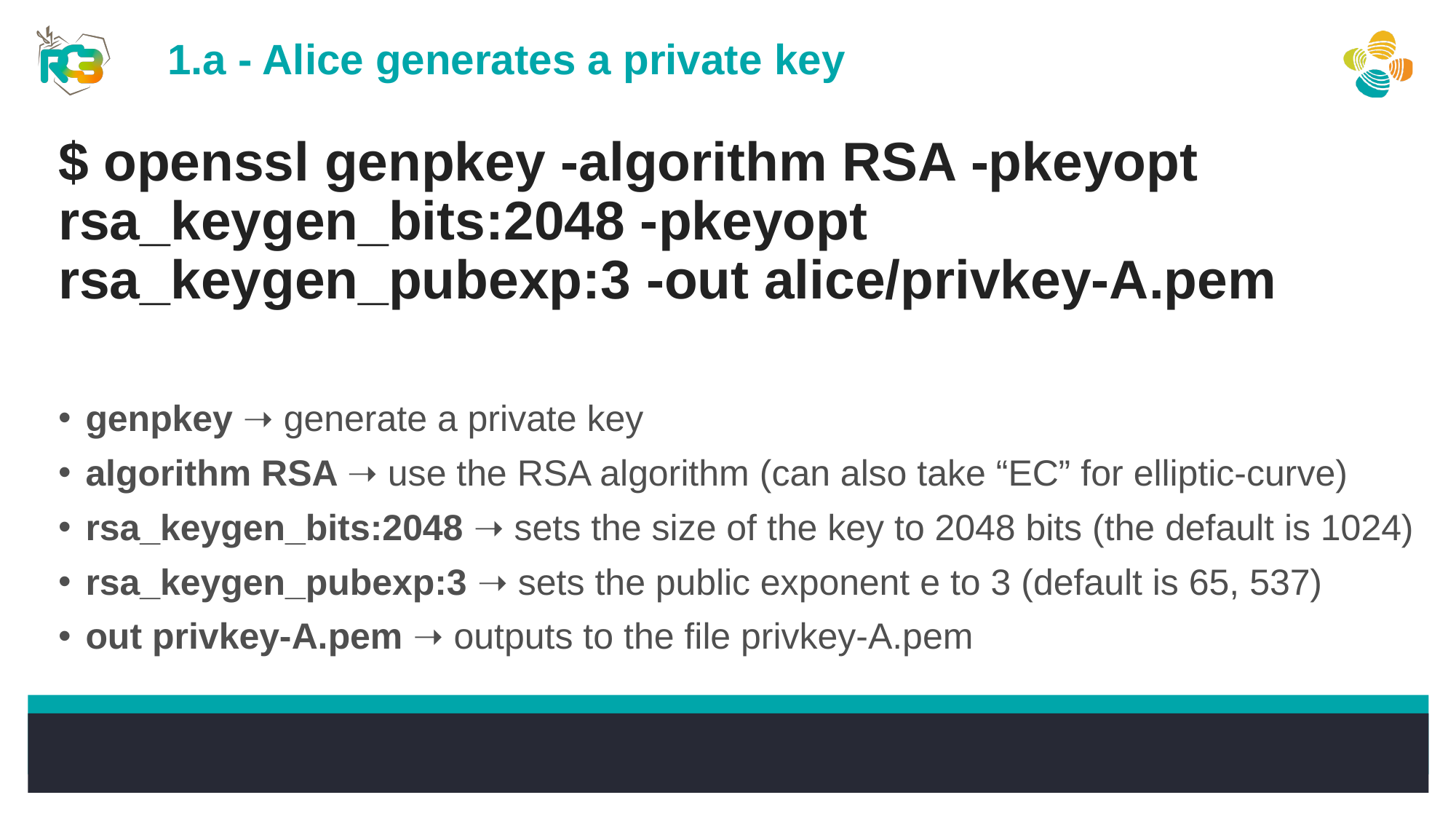

1.a - Alice generates a private key

$ openssl genpkey -algorithm RSA -pkeyopt rsa_keygen_bits:2048 -pkeyopt rsa_keygen_pubexp:3 -out alice/privkey-A.pem

genpkey ➝ generate a private key
algorithm RSA ➝ use the RSA algorithm (can also take “EC” for elliptic-curve)
rsa_keygen_bits:2048 ➝ sets the size of the key to 2048 bits (the default is 1024)
rsa_keygen_pubexp:3 ➝ sets the public exponent e to 3 (default is 65, 537)
out privkey-A.pem ➝ outputs to the file privkey-A.pem